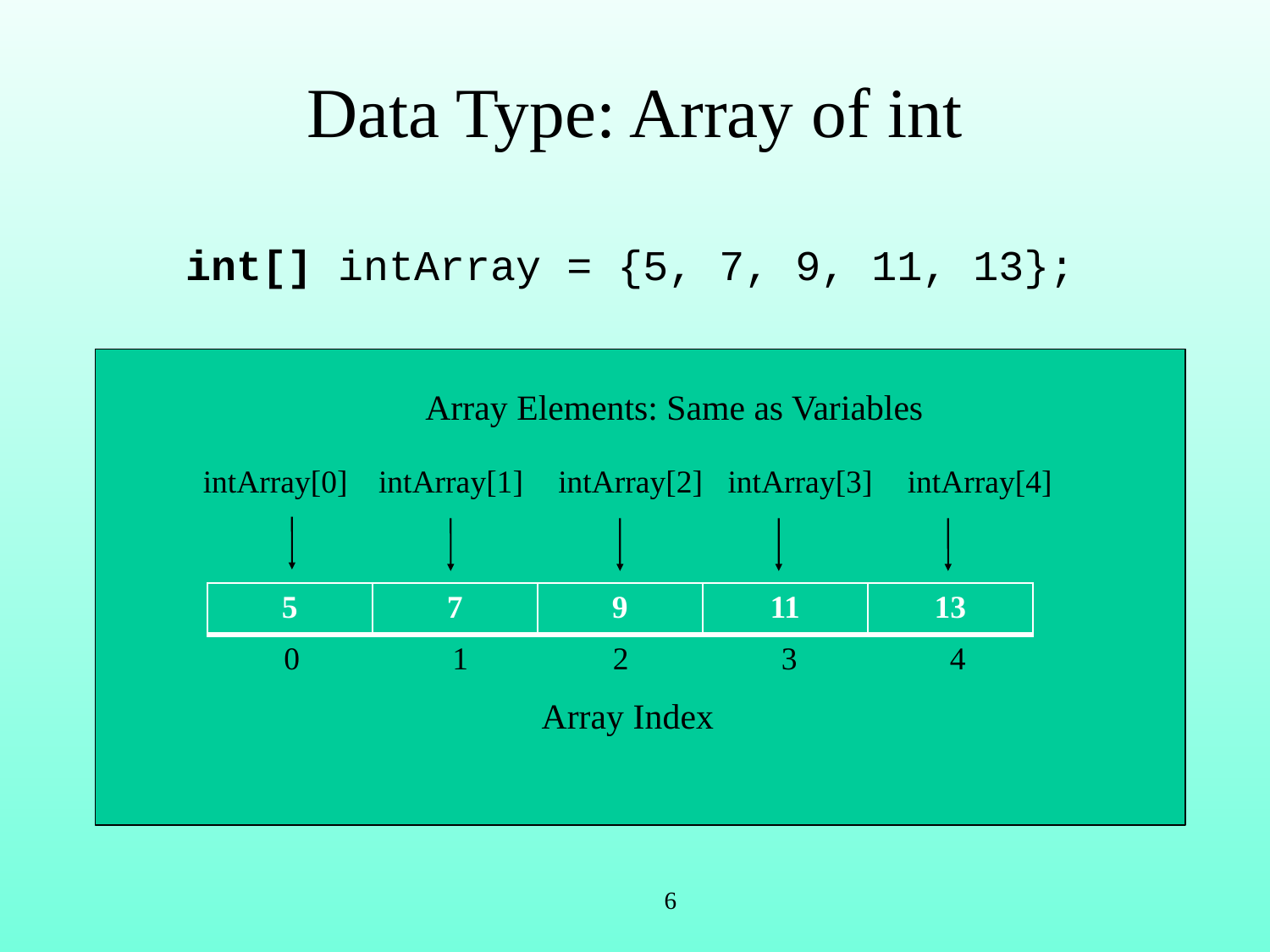

# Data Type: Array of int
int[] intArray = {5, 7, 9, 11, 13};

Array Elements: Same as Variables
intArray[0]
intArray[1]
intArray[2]
intArray[3]
intArray[4]

| 5 | 7 | 9 | 11 | 13 |
| --- | --- | --- | --- | --- |
        0                   1                  2                   3                   4
Array Index
6